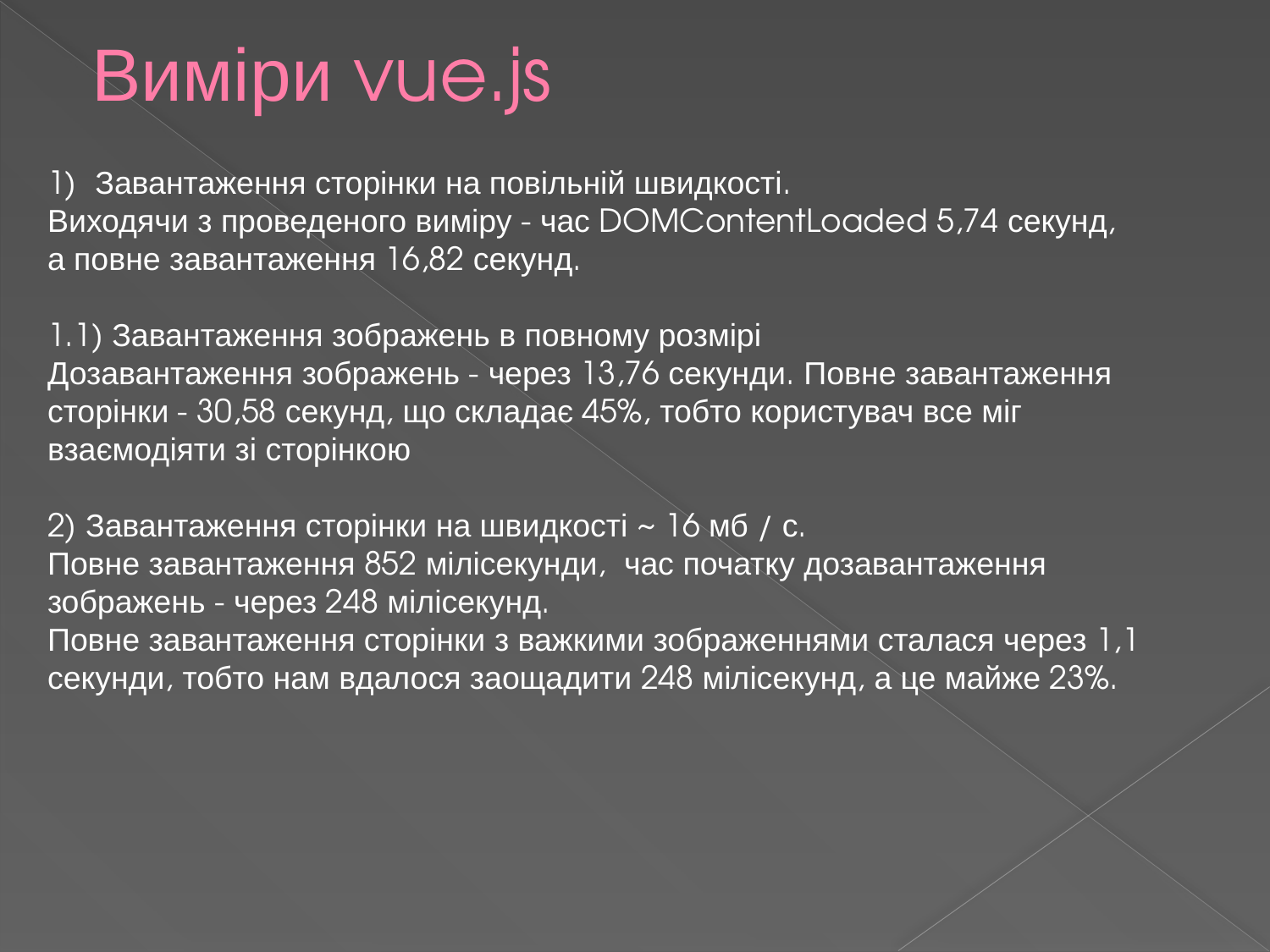

# Виміри vue.js
Завантаження сторінки на повільній швидкості.
Виходячи з проведеного виміру - час DOMContentLoaded 5,74 секунд, а повне завантаження 16,82 секунд.

1.1) Завантаження зображень в повному розмірі
Дозавантаження зображень - через 13,76 секунди. Повне завантаження сторінки - 30,58 секунд, що складає 45%, тобто користувач все міг взаємодіяти зі сторінкою

2) Завантаження сторінки на швидкості ~ 16 мб / с.
Повне завантаження 852 мілісекунди,  час початку дозавантаження зображень - через 248 мілісекунд.
Повне завантаження сторінки з важкими зображеннями сталася через 1,1 секунди, тобто нам вдалося заощадити 248 мілісекунд, а це майже 23%.